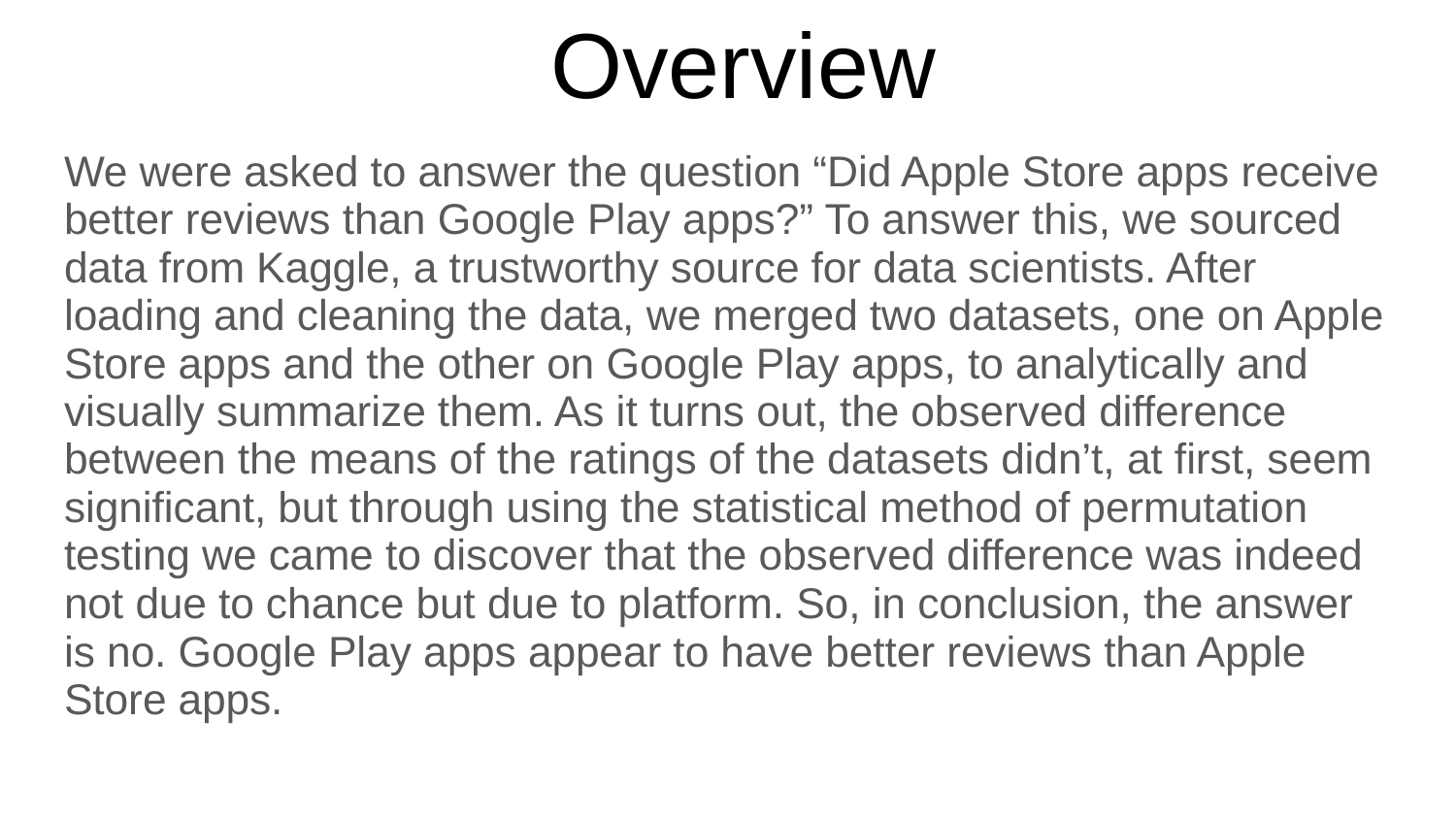

# Overview
We were asked to answer the question “Did Apple Store apps receive better reviews than Google Play apps?” To answer this, we sourced data from Kaggle, a trustworthy source for data scientists. After loading and cleaning the data, we merged two datasets, one on Apple Store apps and the other on Google Play apps, to analytically and visually summarize them. As it turns out, the observed difference between the means of the ratings of the datasets didn’t, at first, seem significant, but through using the statistical method of permutation testing we came to discover that the observed difference was indeed not due to chance but due to platform. So, in conclusion, the answer is no. Google Play apps appear to have better reviews than Apple Store apps.